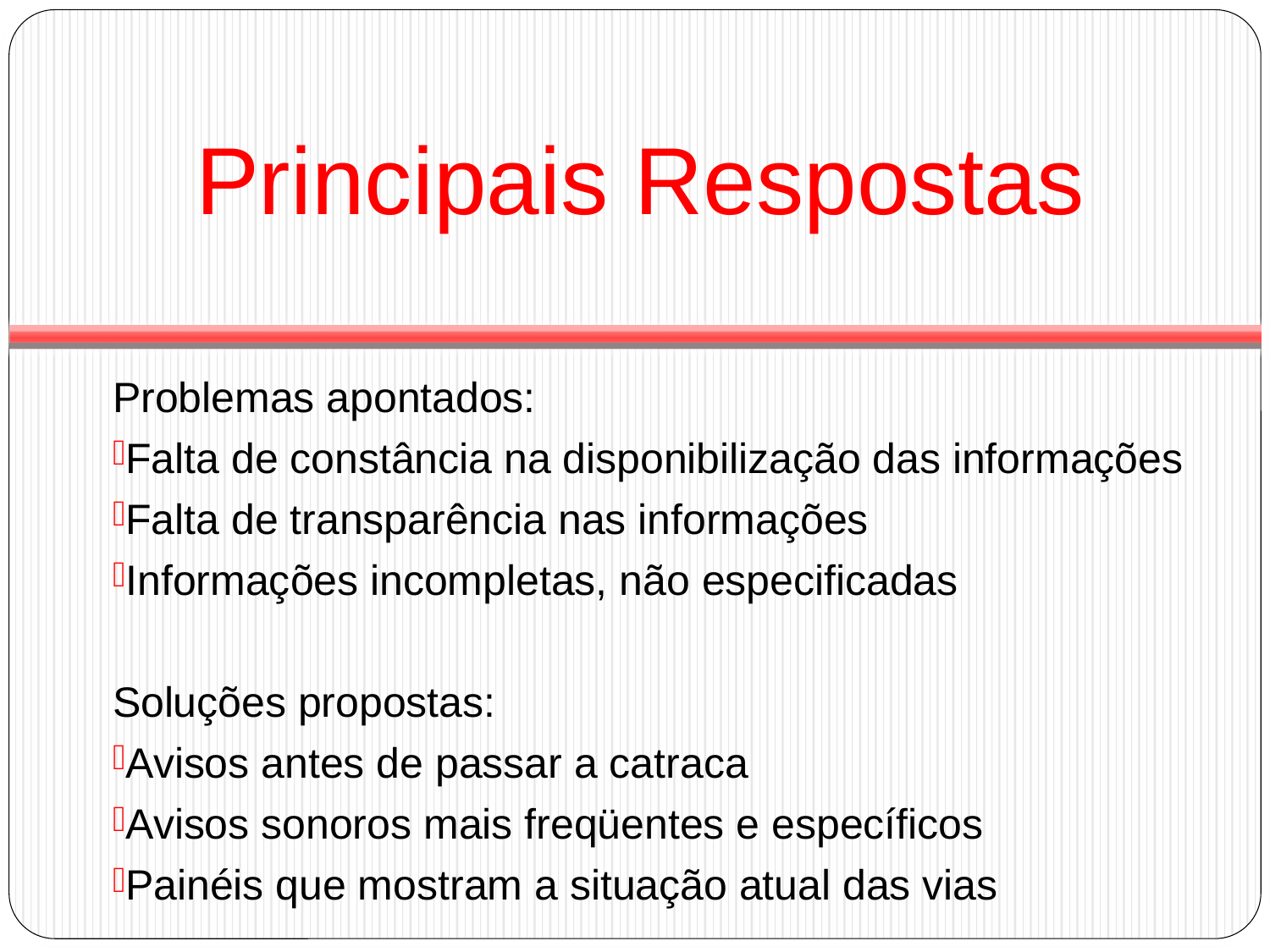

# Principais Respostas
Problemas apontados:
Falta de constância na disponibilização das informações
Falta de transparência nas informações
Informações incompletas, não especificadas

Soluções propostas:
Avisos antes de passar a catraca
Avisos sonoros mais freqüentes e específicos
Painéis que mostram a situação atual das vias